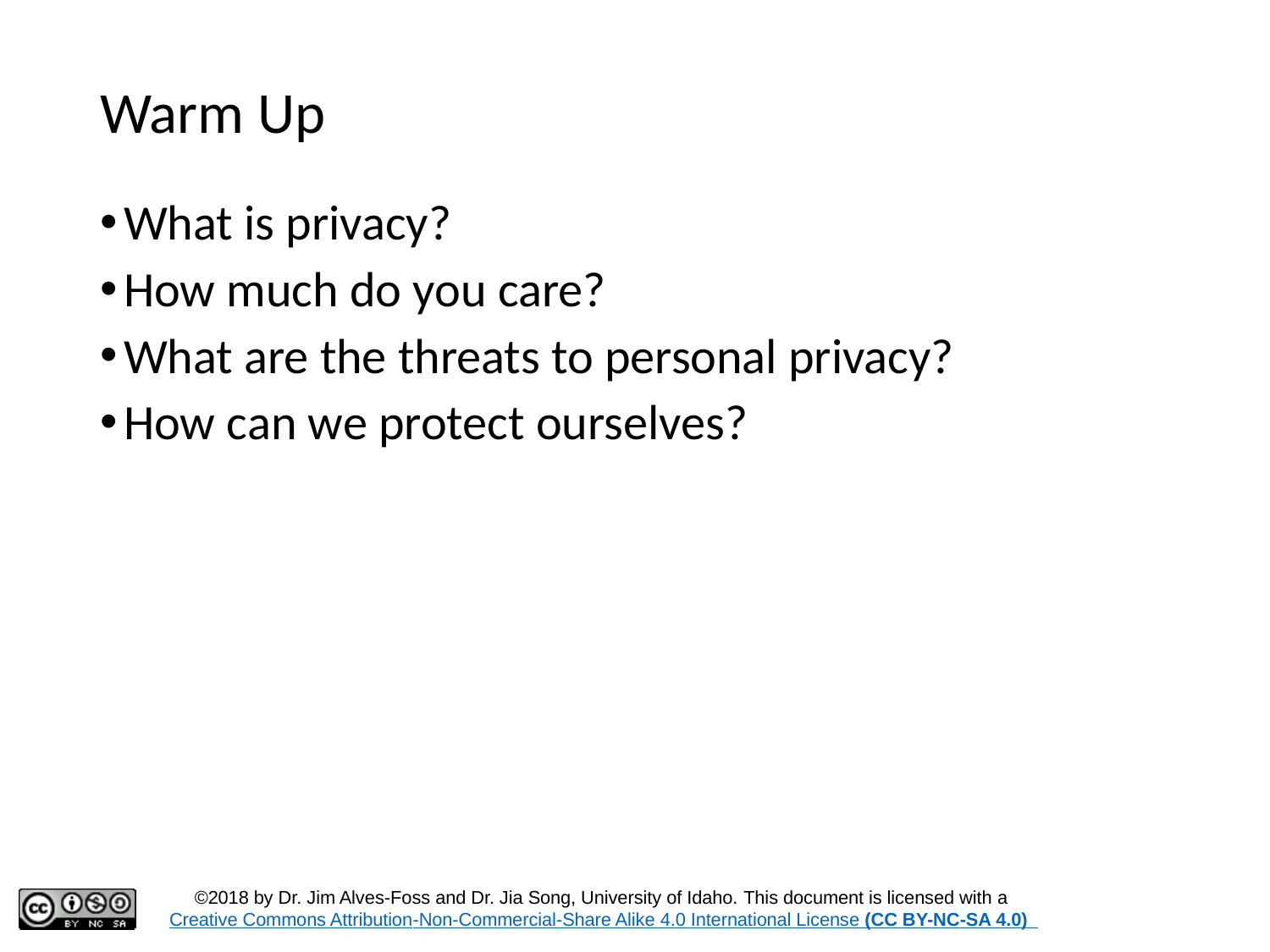

# Warm Up
What is privacy?
How much do you care?
What are the threats to personal privacy?
How can we protect ourselves?